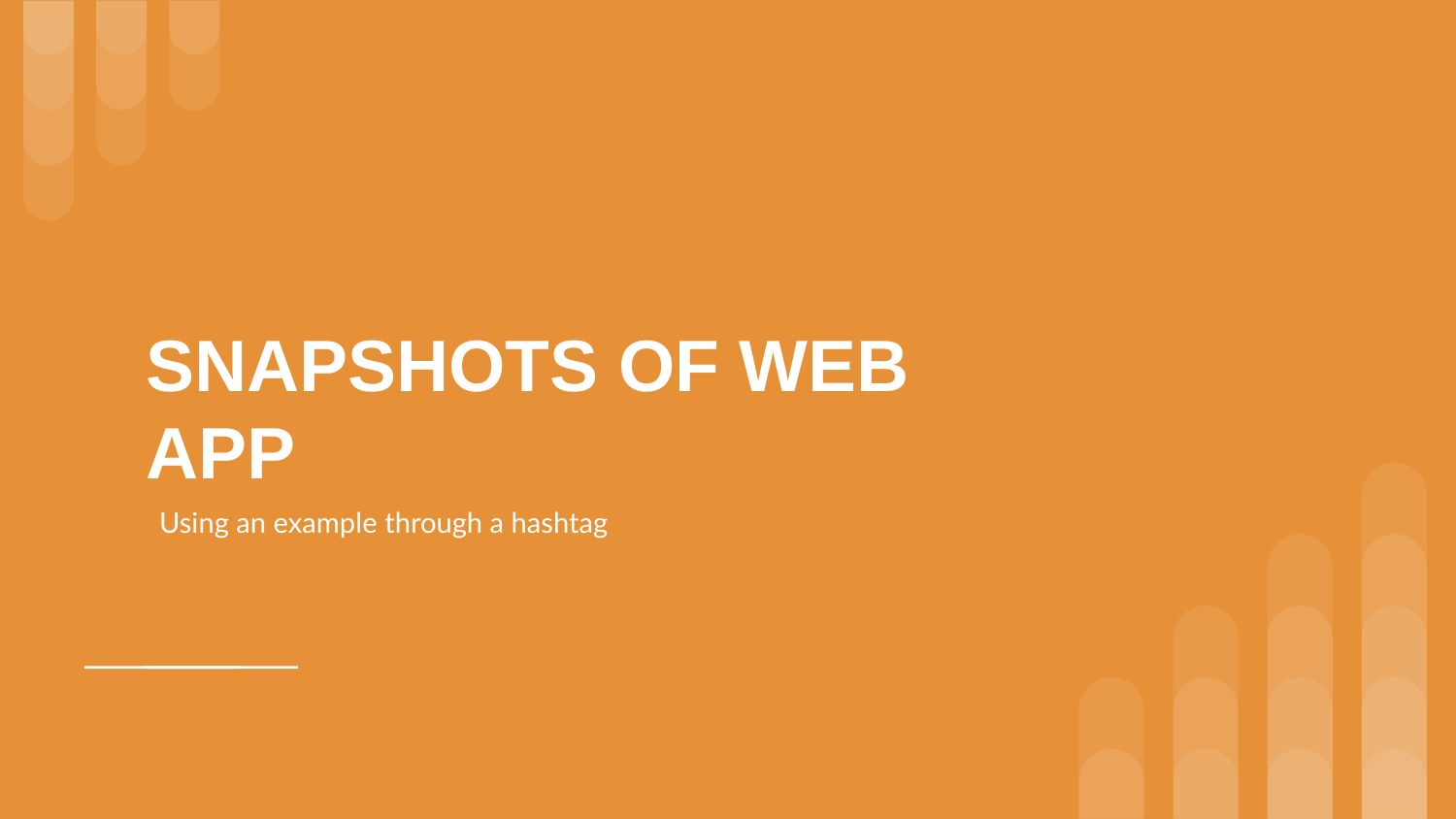

# SNAPSHOTS OF WEB APP
Using an example through a hashtag